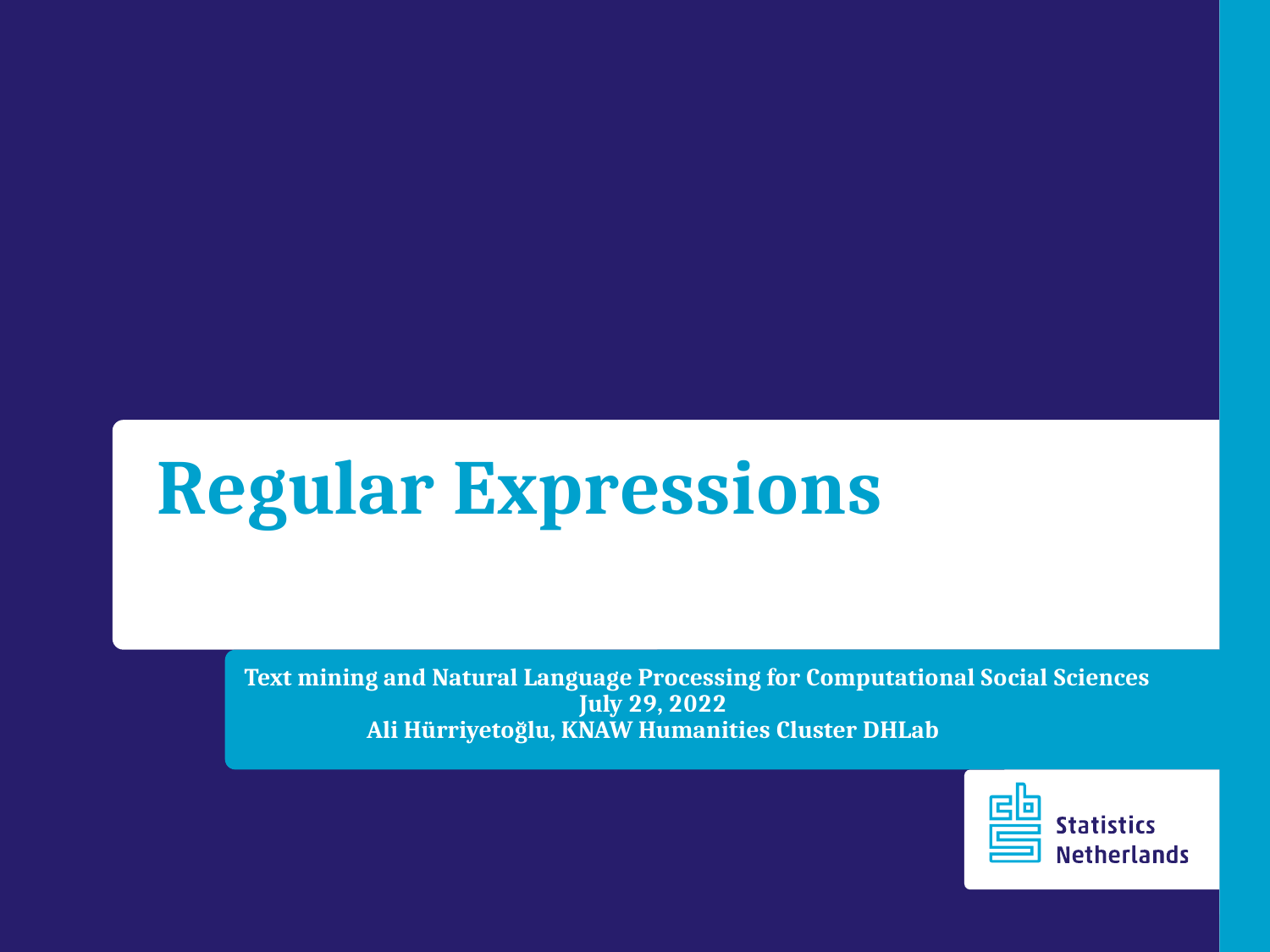

Regular Expressions
                Text mining and Natural Language Processing for Computational Social Sciences
July 29, 2022
Ali Hürriyetoğlu, KNAW Humanities Cluster DHLab